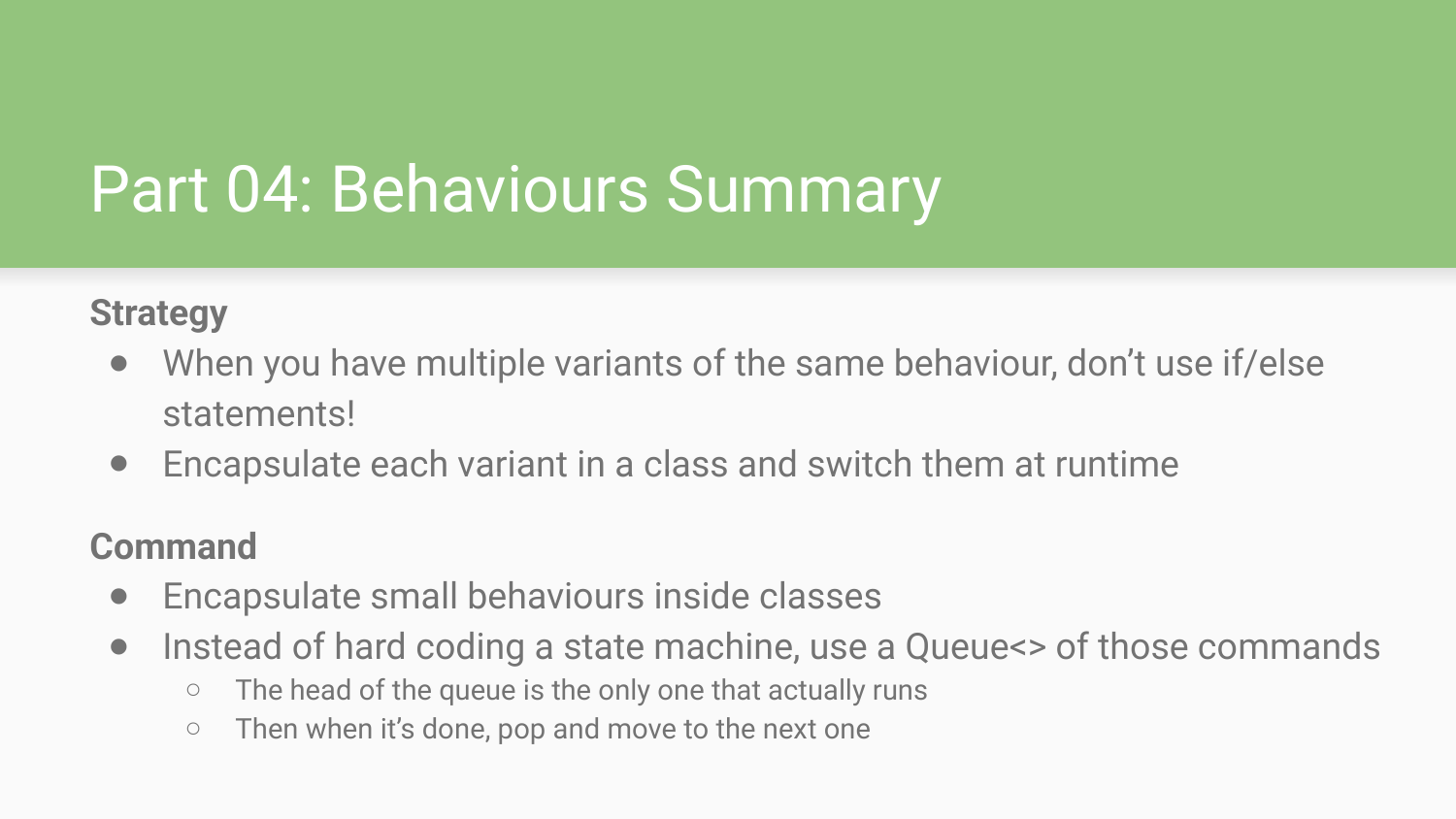

# Part 04: Behaviours Summary
Strategy
When you have multiple variants of the same behaviour, don’t use if/else statements!
Encapsulate each variant in a class and switch them at runtime
Command
Encapsulate small behaviours inside classes
Instead of hard coding a state machine, use a Queue<> of those commands
The head of the queue is the only one that actually runs
Then when it’s done, pop and move to the next one